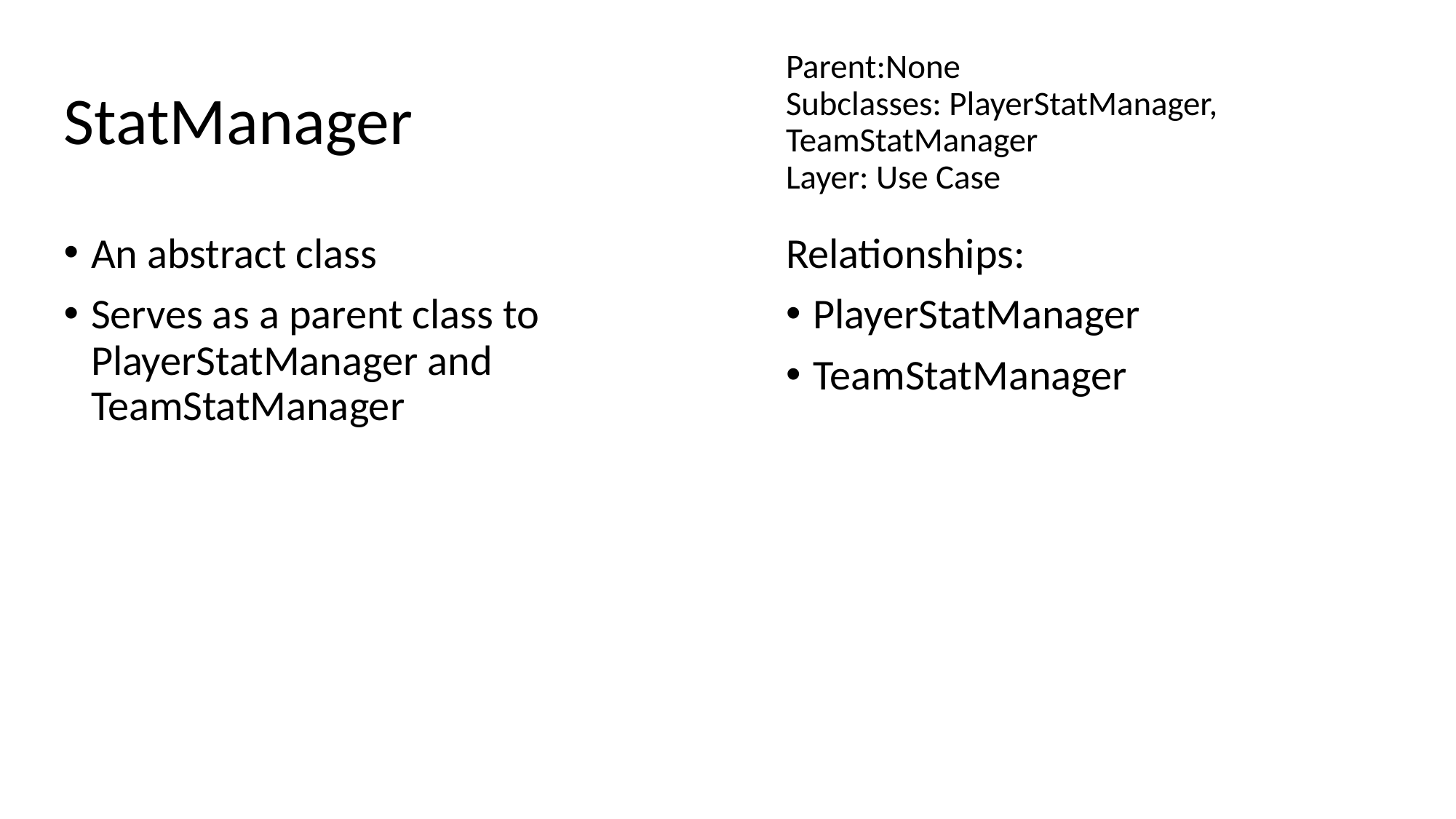

# StatManager
Parent:None
Subclasses: PlayerStatManager, TeamStatManager
Layer: Use Case
An abstract class
Serves as a parent class to PlayerStatManager and TeamStatManager
Relationships:
PlayerStatManager
TeamStatManager